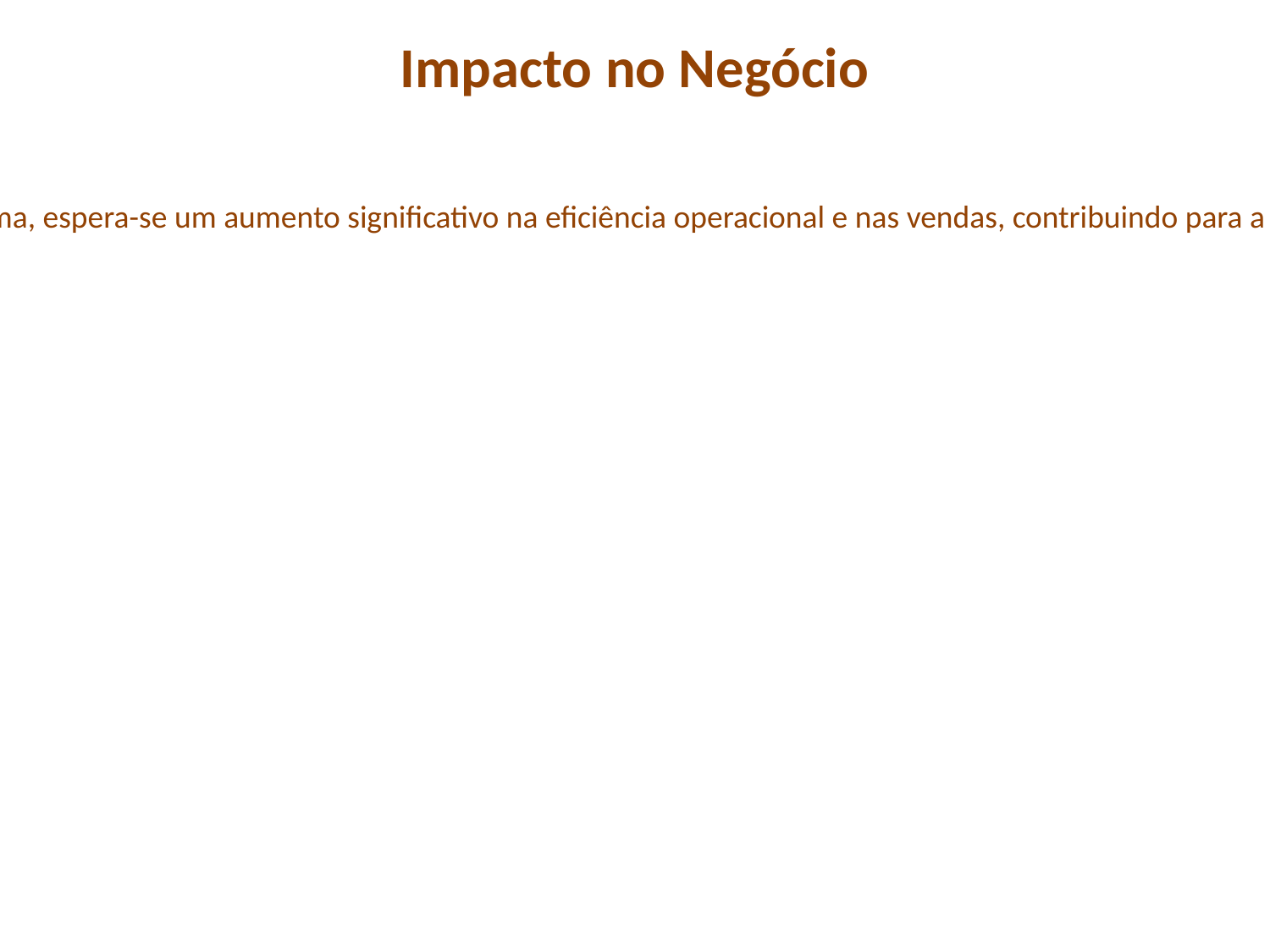

Impacto no Negócio
Com a implementação do novo sistema, espera-se um aumento significativo na eficiência operacional e nas vendas, contribuindo para a retomada do crescimento da receita.